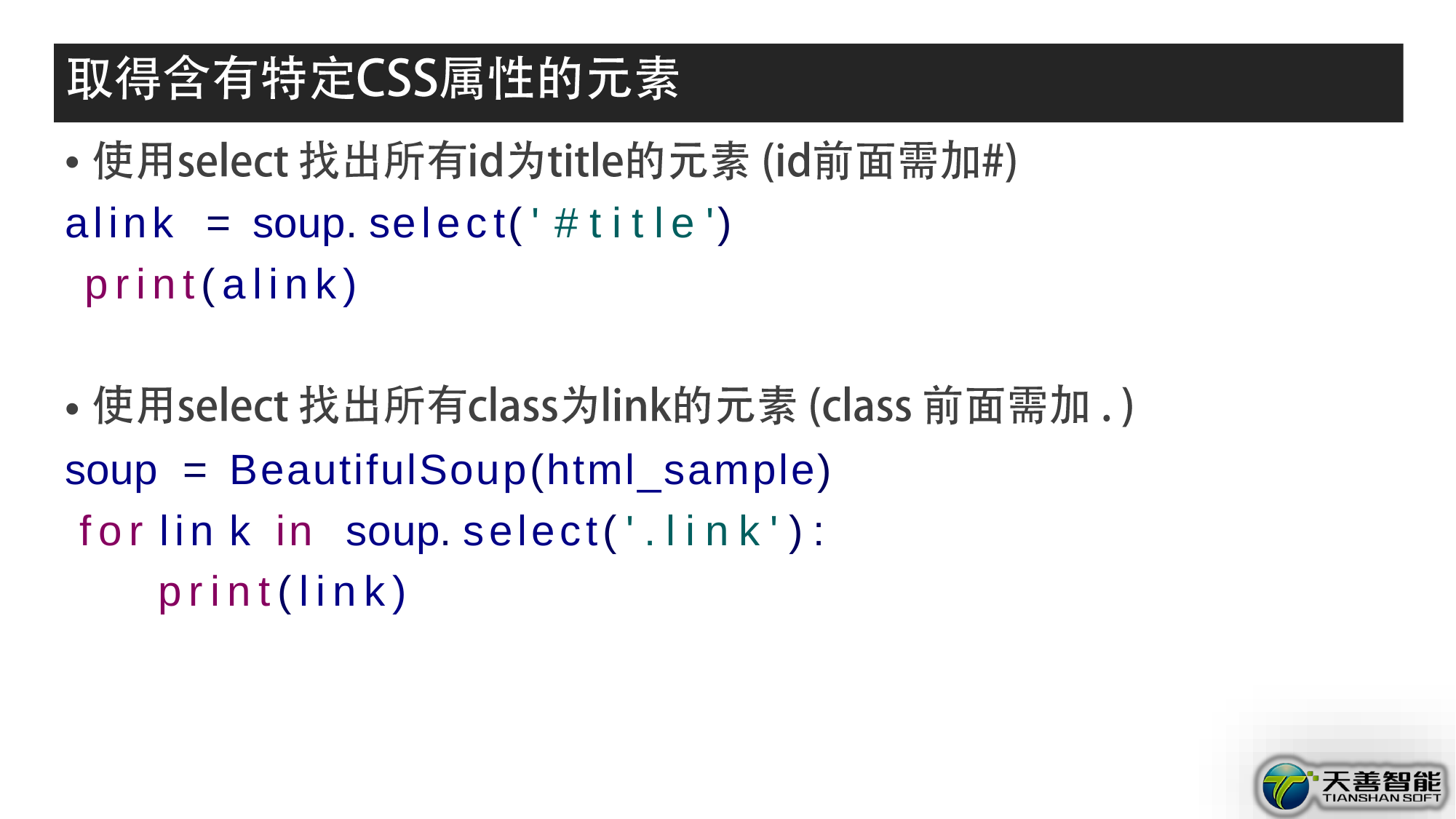

•
alink	=	soup.select('#title')  print(alink)

•
soup		=	BeautifulSoup(html_sample)  for	link	in	soup.select('.link'):
print(link)